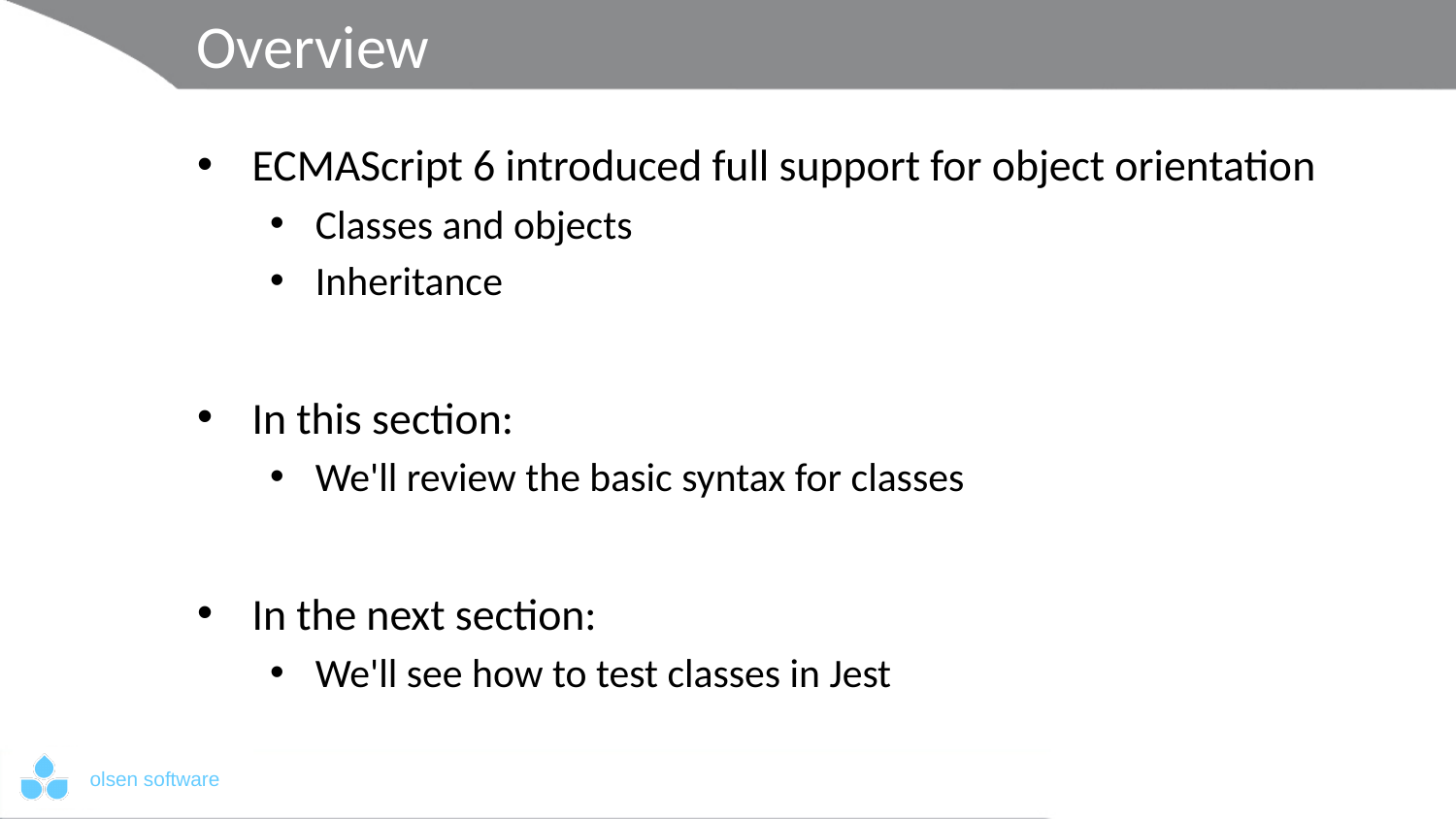

# Overview
ECMAScript 6 introduced full support for object orientation
Classes and objects
Inheritance

In this section:
We'll review the basic syntax for classes

In the next section:
We'll see how to test classes in Jest